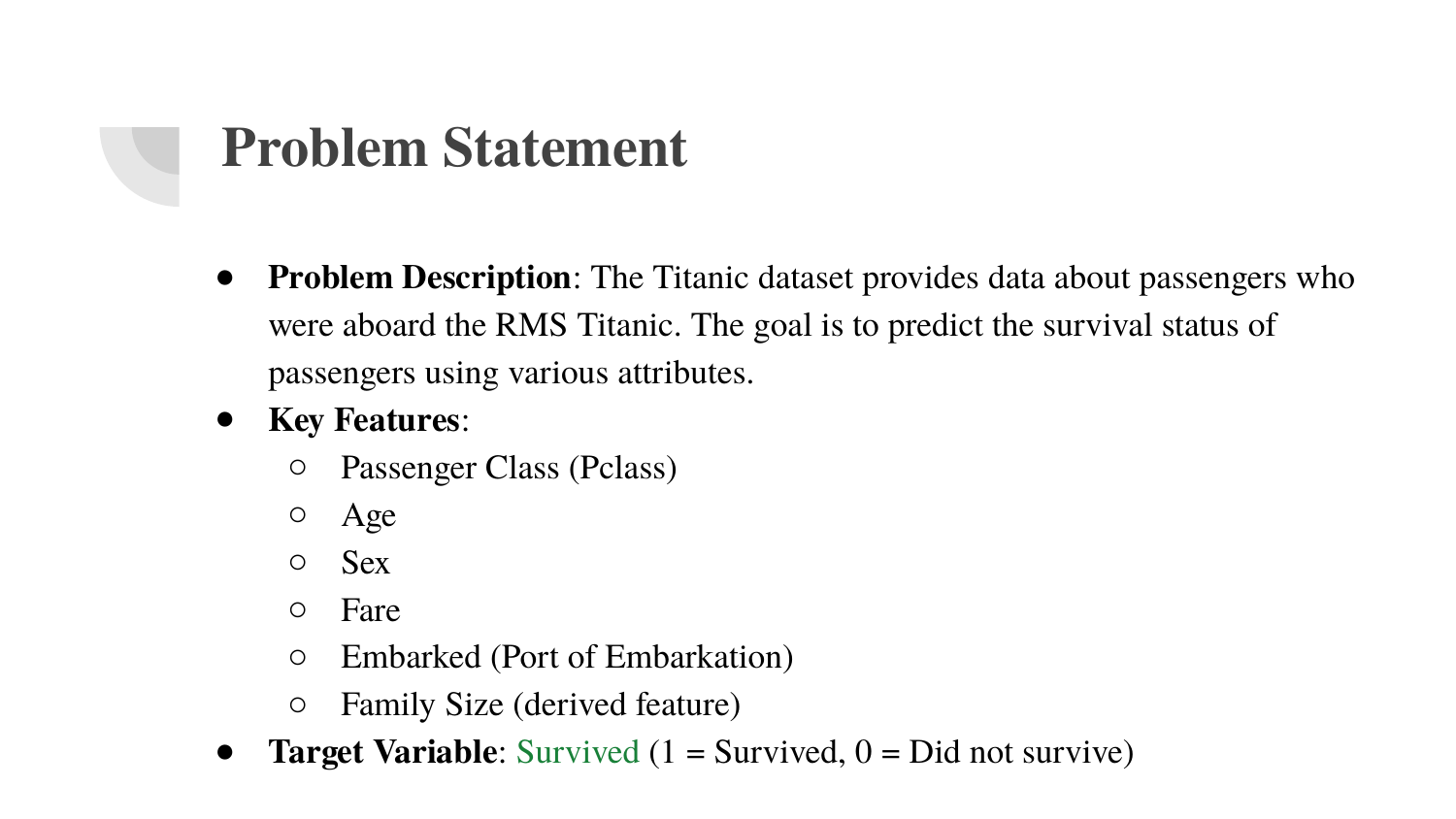

# Problem Statement
Problem Description: The Titanic dataset provides data about passengers who were aboard the RMS Titanic. The goal is to predict the survival status of passengers using various attributes.
Key Features:
Passenger Class (Pclass)
Age
Sex
Fare
Embarked (Port of Embarkation)
Family Size (derived feature)
Target Variable: Survived (1 = Survived, 0 = Did not survive)